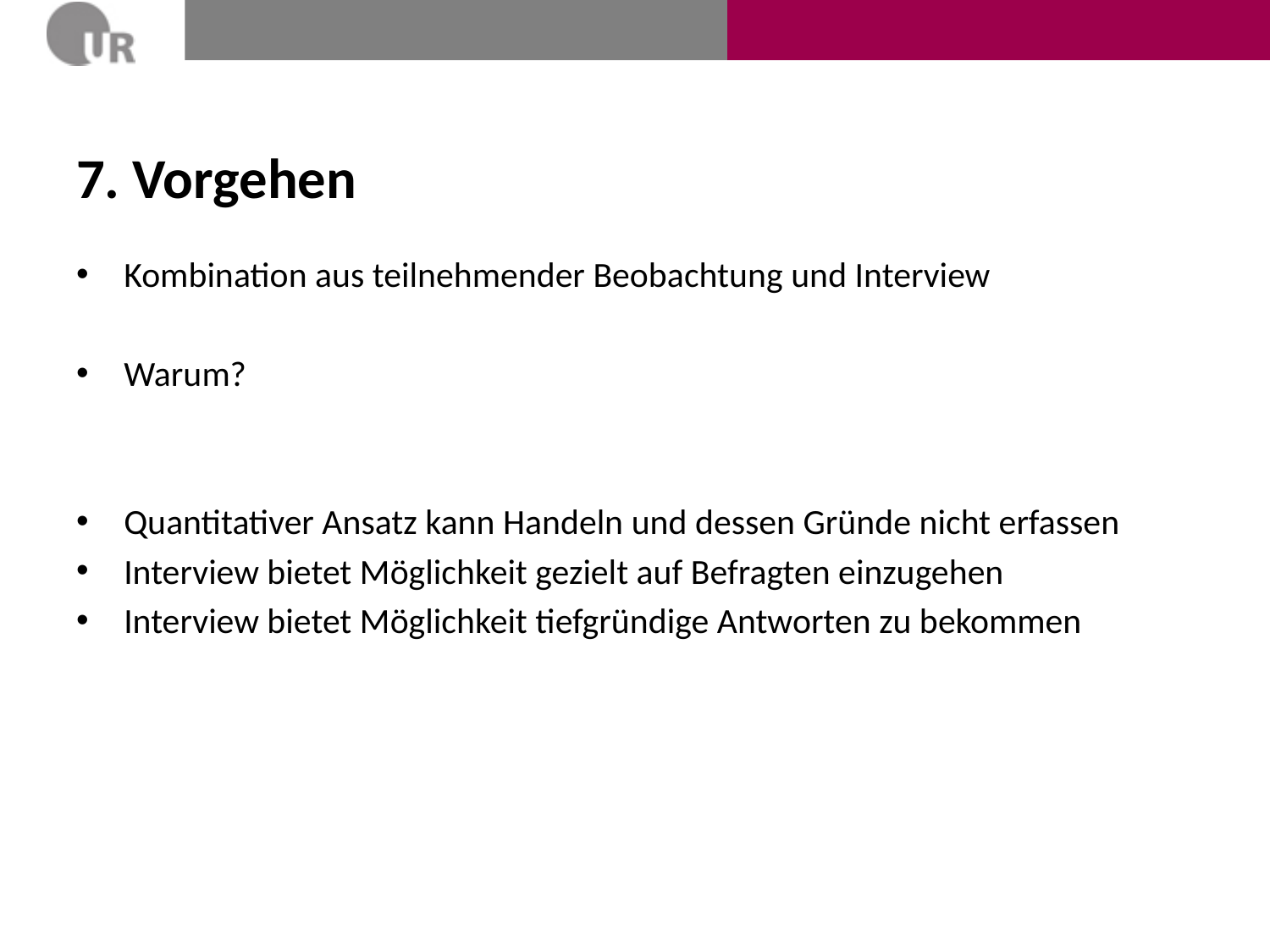

# 7. Vorgehen
Kombination aus teilnehmender Beobachtung und Interview

Warum?

Quantitativer Ansatz kann Handeln und dessen Gründe nicht erfassen
Interview bietet Möglichkeit gezielt auf Befragten einzugehen
Interview bietet Möglichkeit tiefgründige Antworten zu bekommen